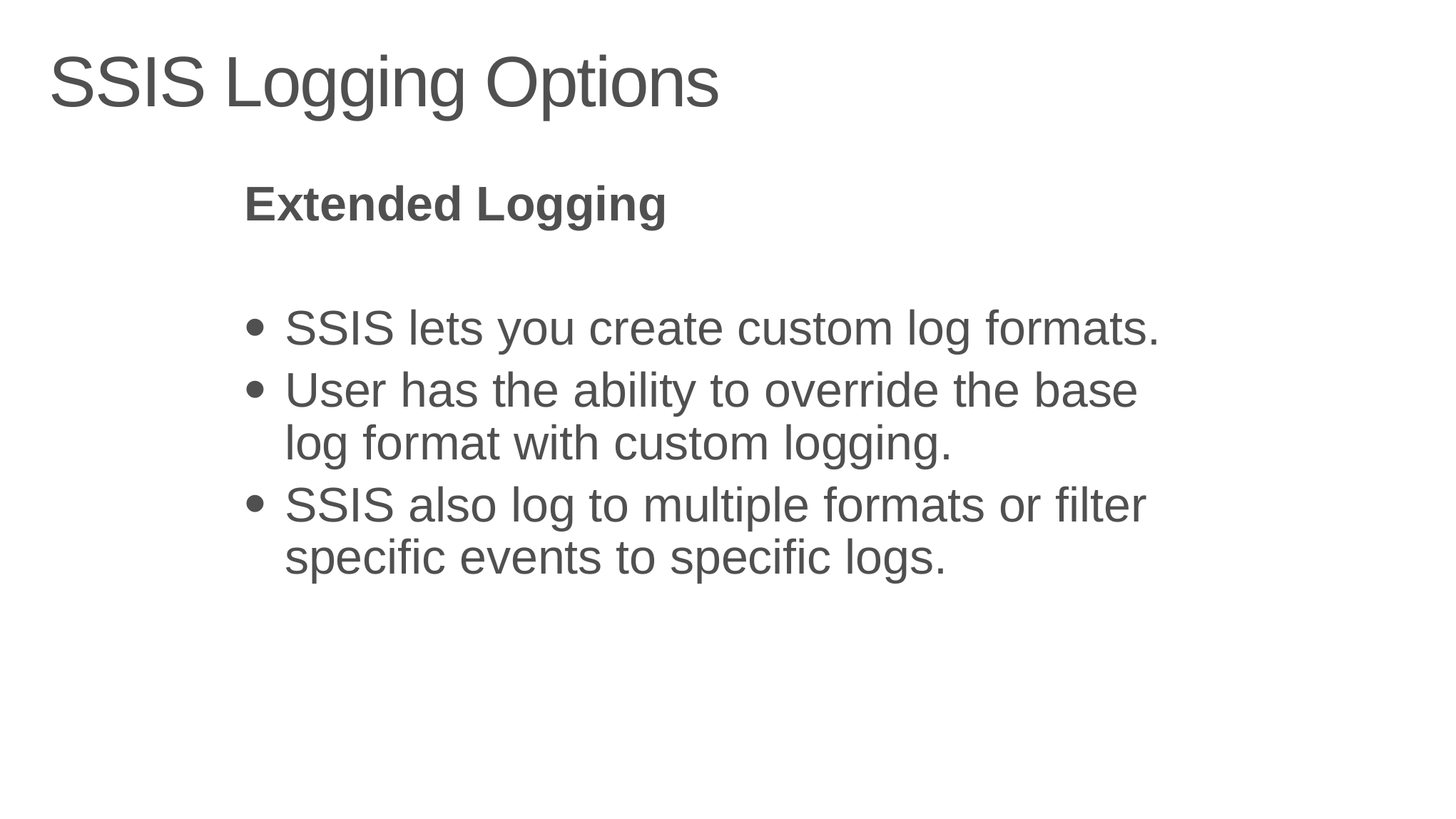

# SSIS Logging Options
Extended Logging

SSIS lets you create custom log formats.
User has the ability to override the base log format with custom logging.
SSIS also log to multiple formats or filter specific events to specific logs.